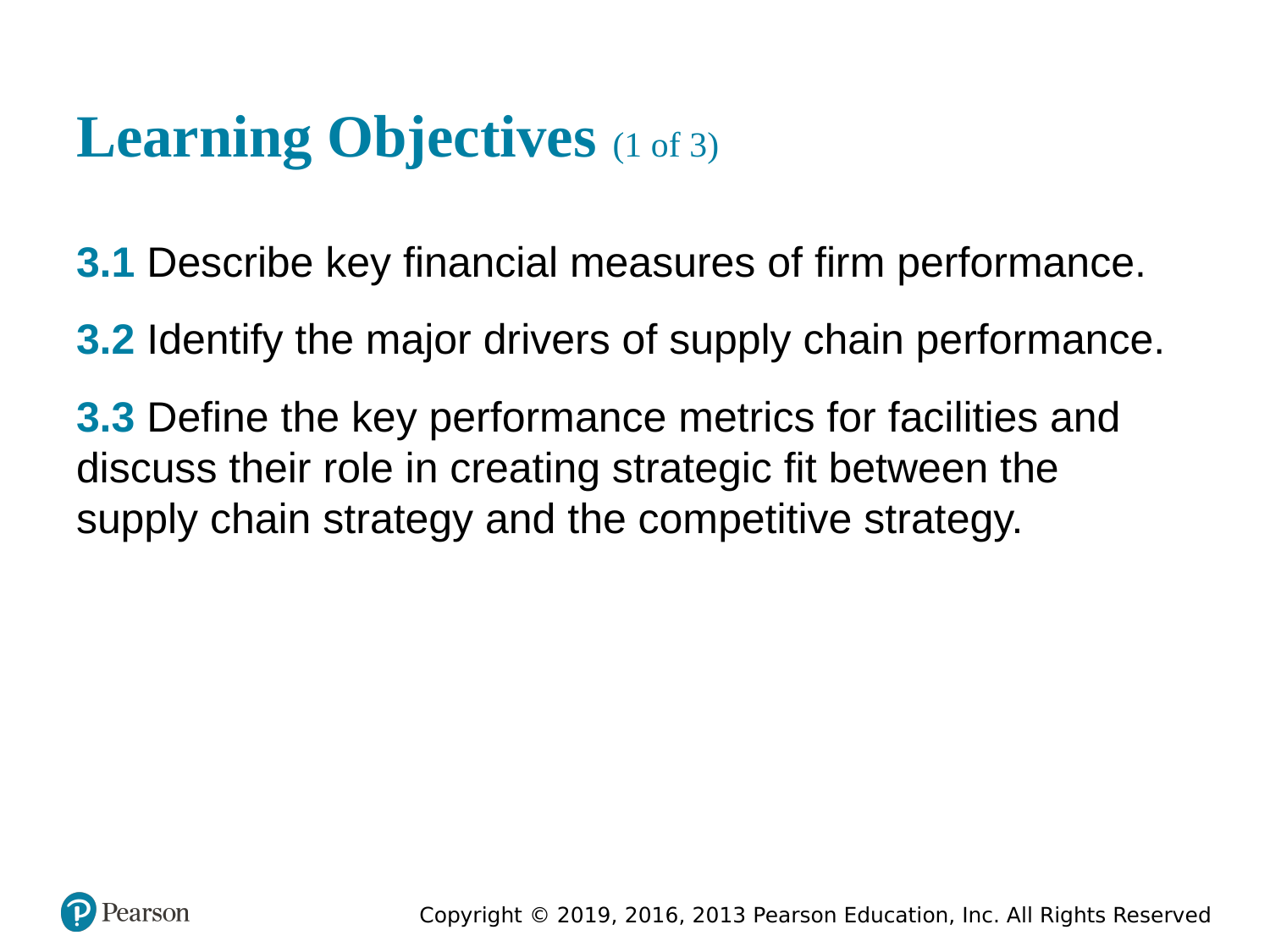

# Learning Objectives (1 of 3)
3.1 Describe key financial measures of firm performance.
3.2 Identify the major drivers of supply chain performance.
3.3 Define the key performance metrics for facilities and discuss their role in creating strategic fit between the supply chain strategy and the competitive strategy.